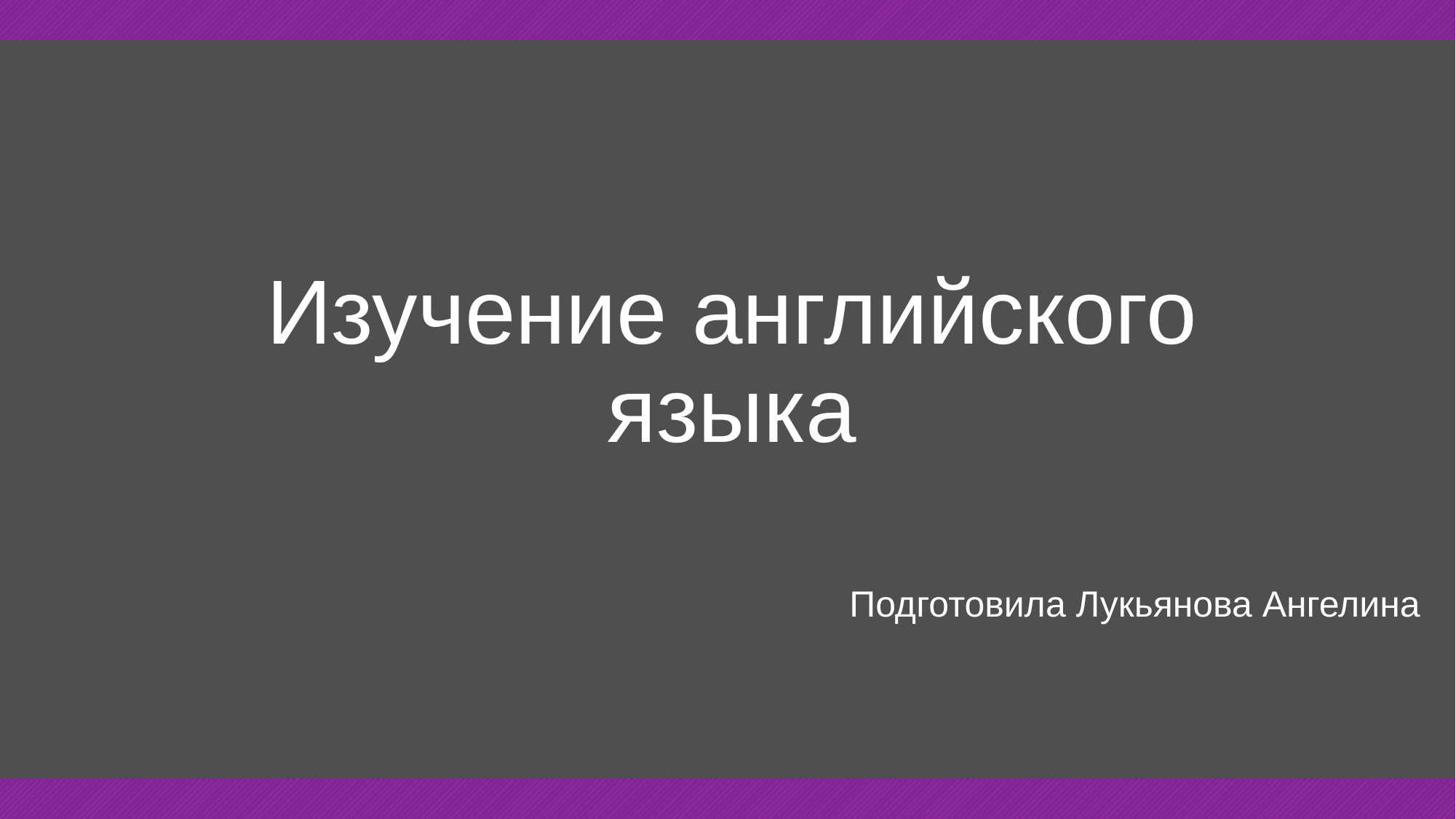

# Изучение английского языка
Подготовила Лукьянова Ангелина